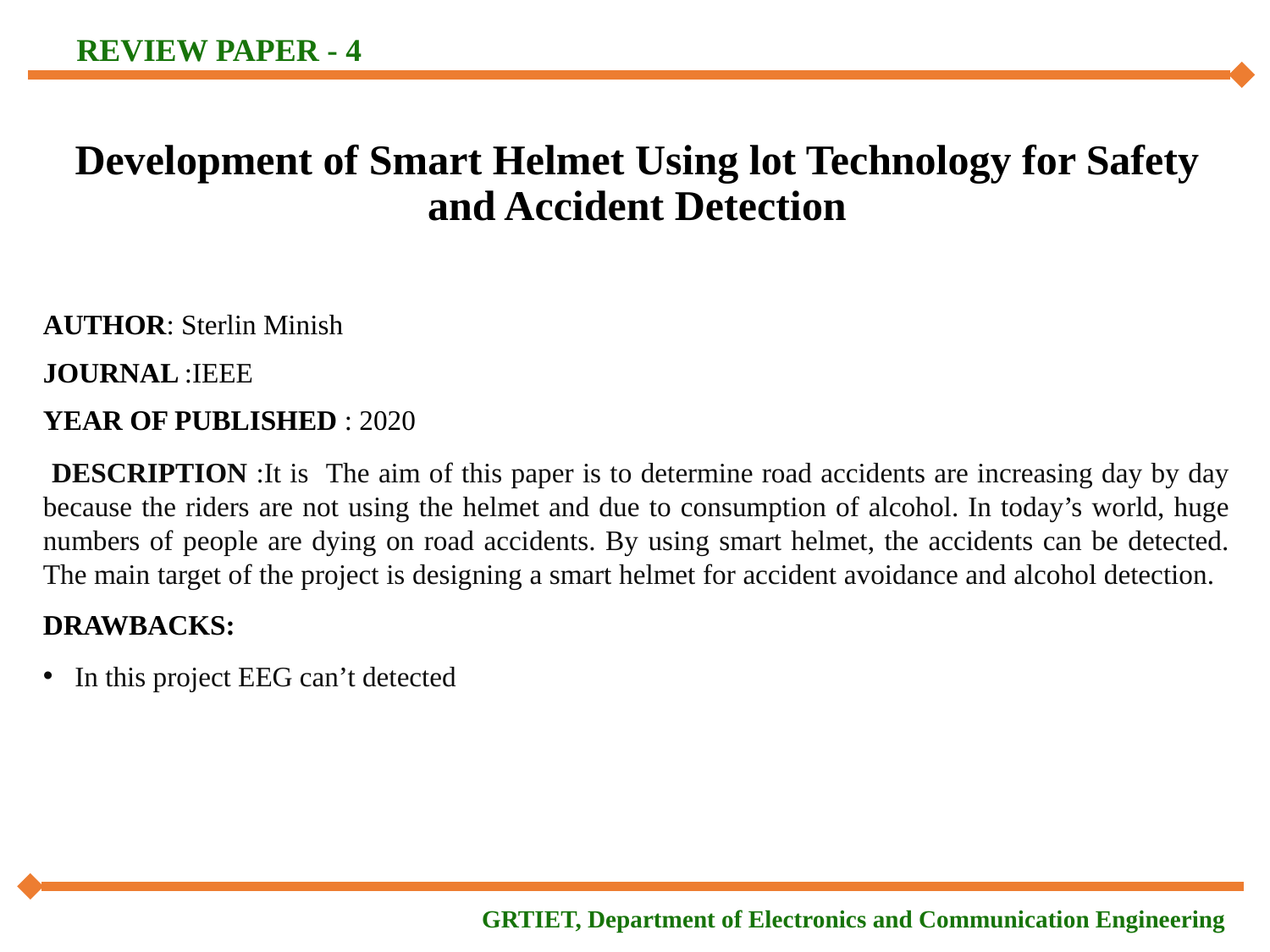

REVIEW PAPER - 4

Development of Smart Helmet Using lot Technology for Safety and Accident Detection

AUTHOR: Sterlin Minish
JOURNAL :IEEE
YEAR OF PUBLISHED : 2020
 DESCRIPTION :It is  The aim of this paper is to determine road accidents are increasing day by day because the riders are not using the helmet and due to consumption of alcohol. In today’s world, huge numbers of people are dying on road accidents. By using smart helmet, the accidents can be detected. The main target of the project is designing a smart helmet for accident avoidance and alcohol detection.
DRAWBACKS:
In this project EEG can’t detected

GRTIET, Department of Electronics and Communication Engineering